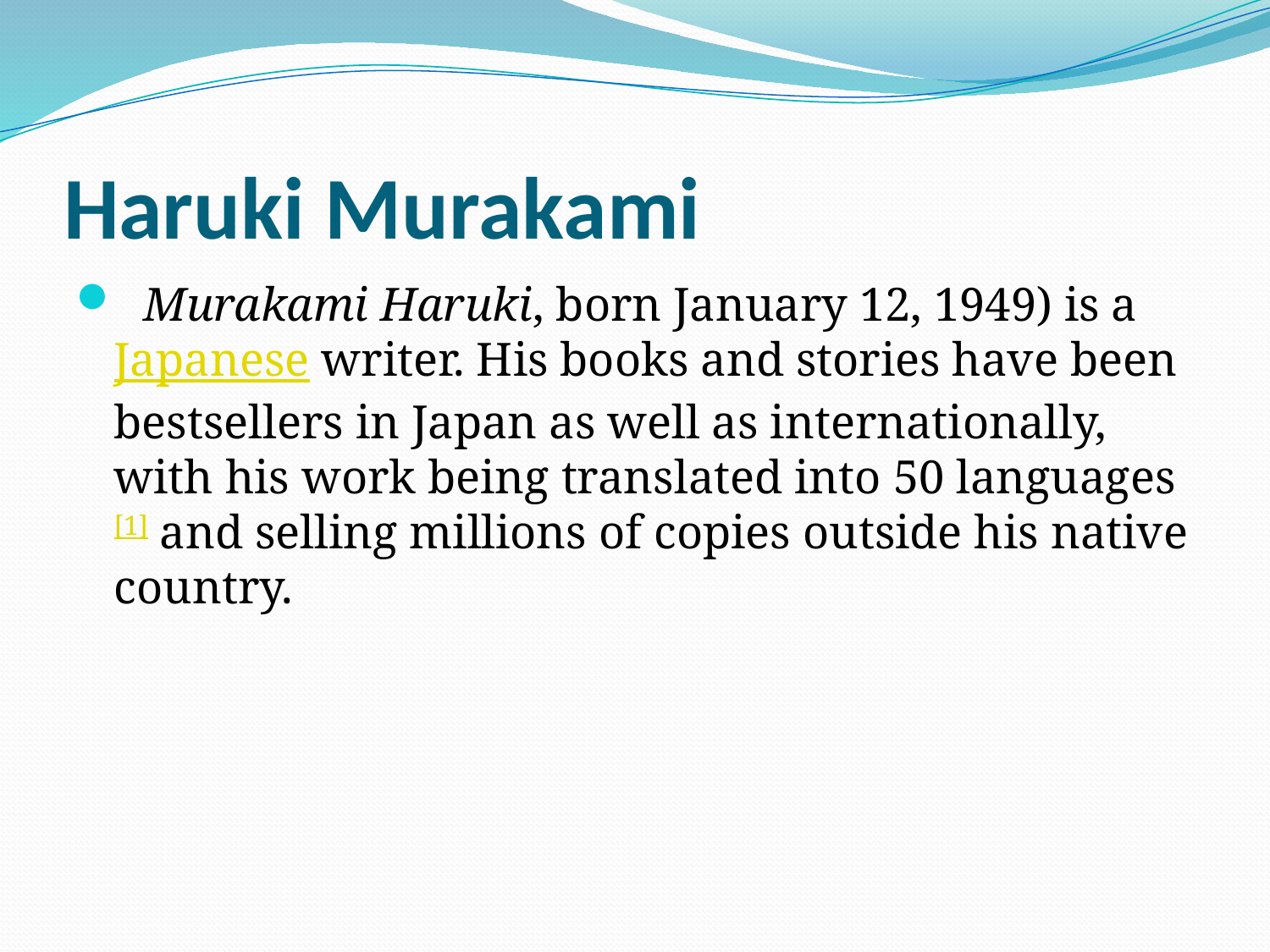

# Haruki Murakami
  Murakami Haruki, born January 12, 1949) is a Japanese writer. His books and stories have been bestsellers in Japan as well as internationally, with his work being translated into 50 languages[1] and selling millions of copies outside his native country.